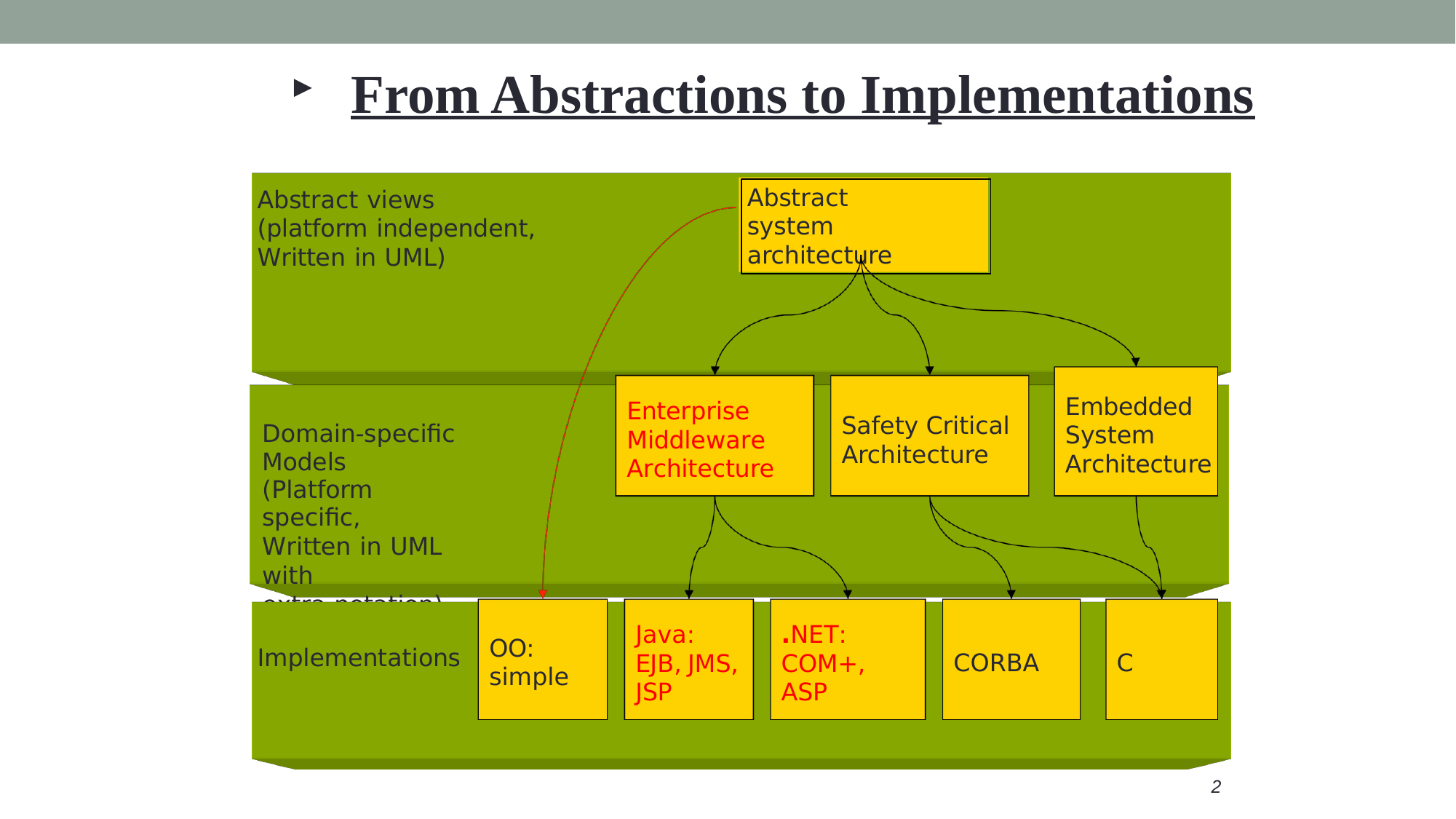

From Abstractions to Implementations

Abstract system architecture
Abstract views (platform independent, Written in UML)

Embedded System Architecture
Enterprise Middleware Architecture
Safety Critical Architecture
Domain-specific Models
(Platform specific,
Written in UML with
extra notation)

Java: EJB, JMS, JSP
.NET: COM+, ASP
OO:
simple
Implementations
CORBA
C
2